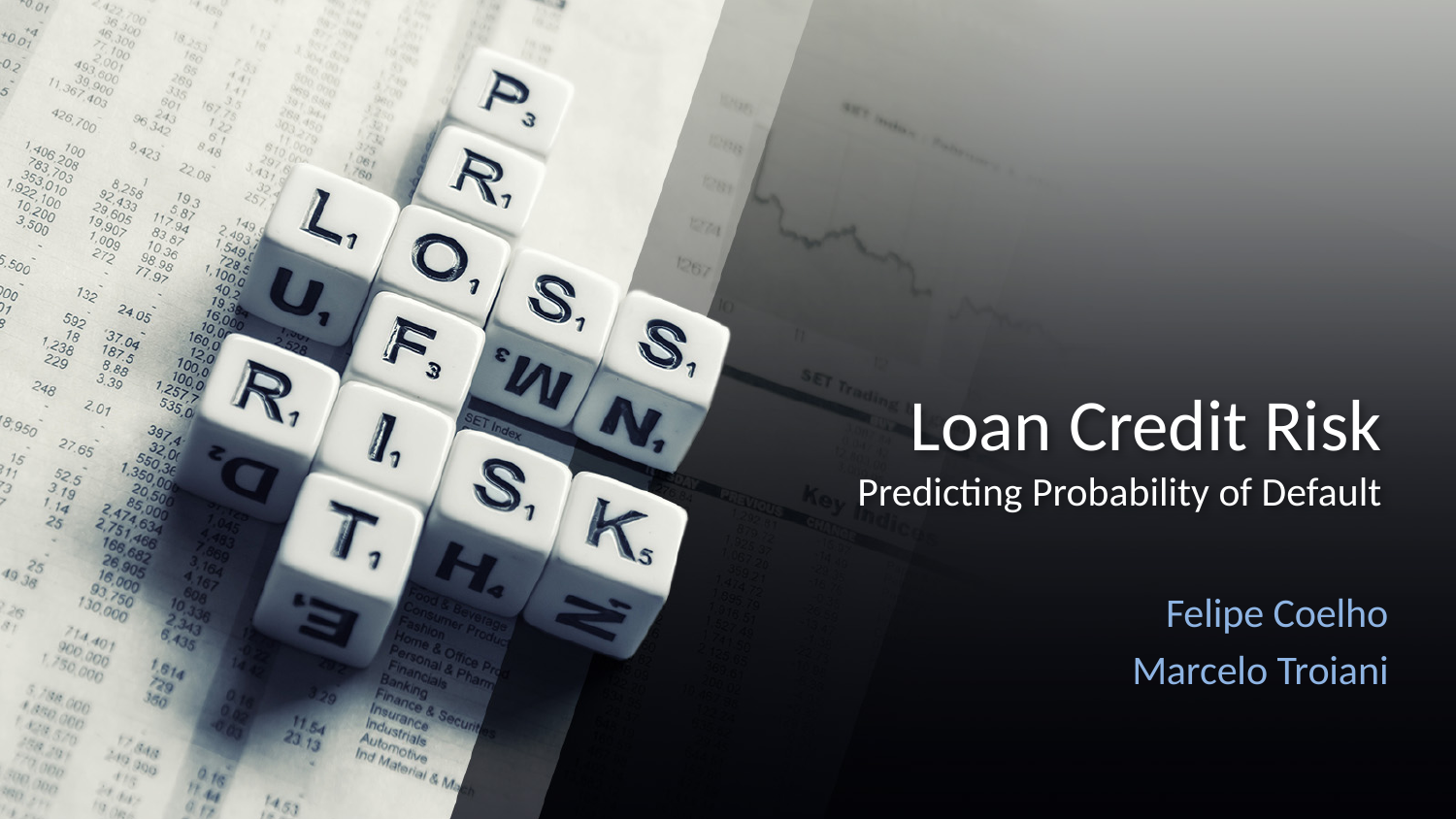

# Loan Credit Risk Predicting Probability of Default
Felipe Coelho
Marcelo Troiani